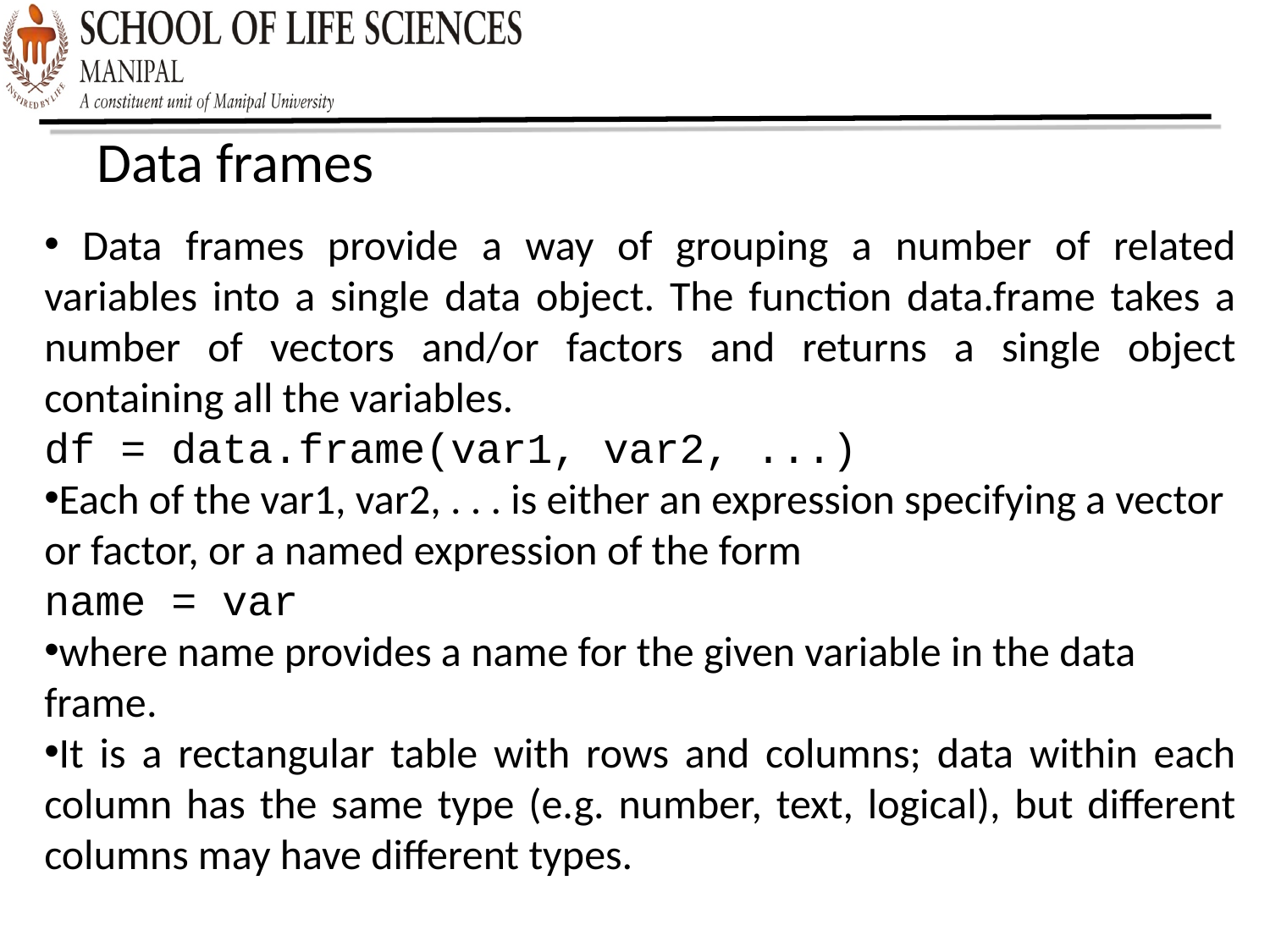

Data frames
 Data frames provide a way of grouping a number of related variables into a single data object. The function data.frame takes a number of vectors and/or factors and returns a single object containing all the variables.
df = data.frame(var1, var2, ...)
Each of the var1, var2, . . . is either an expression specifying a vector or factor, or a named expression of the form
name = var
where name provides a name for the given variable in the data frame.
It is a rectangular table with rows and columns; data within each column has the same type (e.g. number, text, logical), but different columns may have different types.